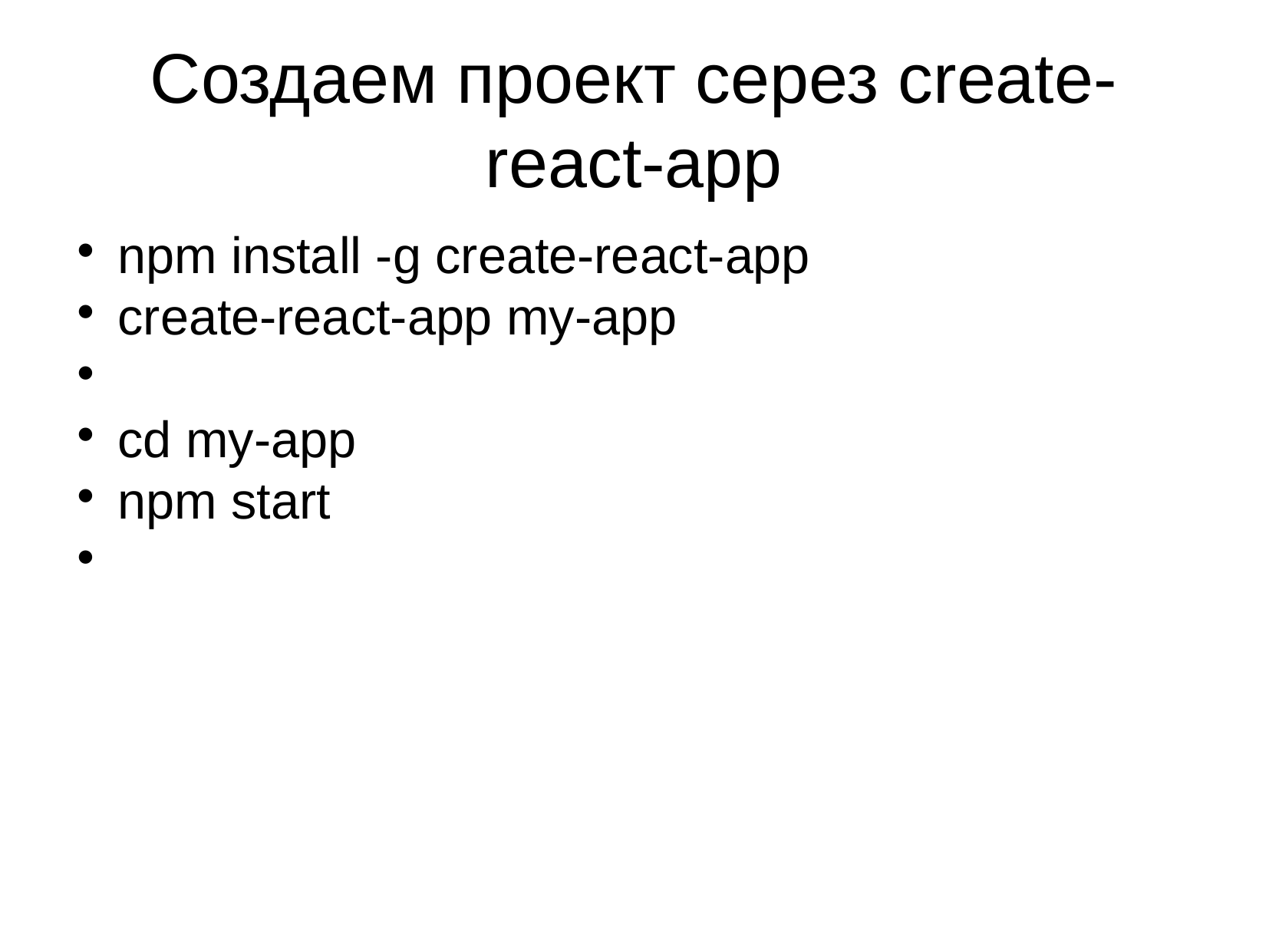

Создаем проект серез create-react-app
npm install -g create-react-app
create-react-app my-app

cd my-app
npm start